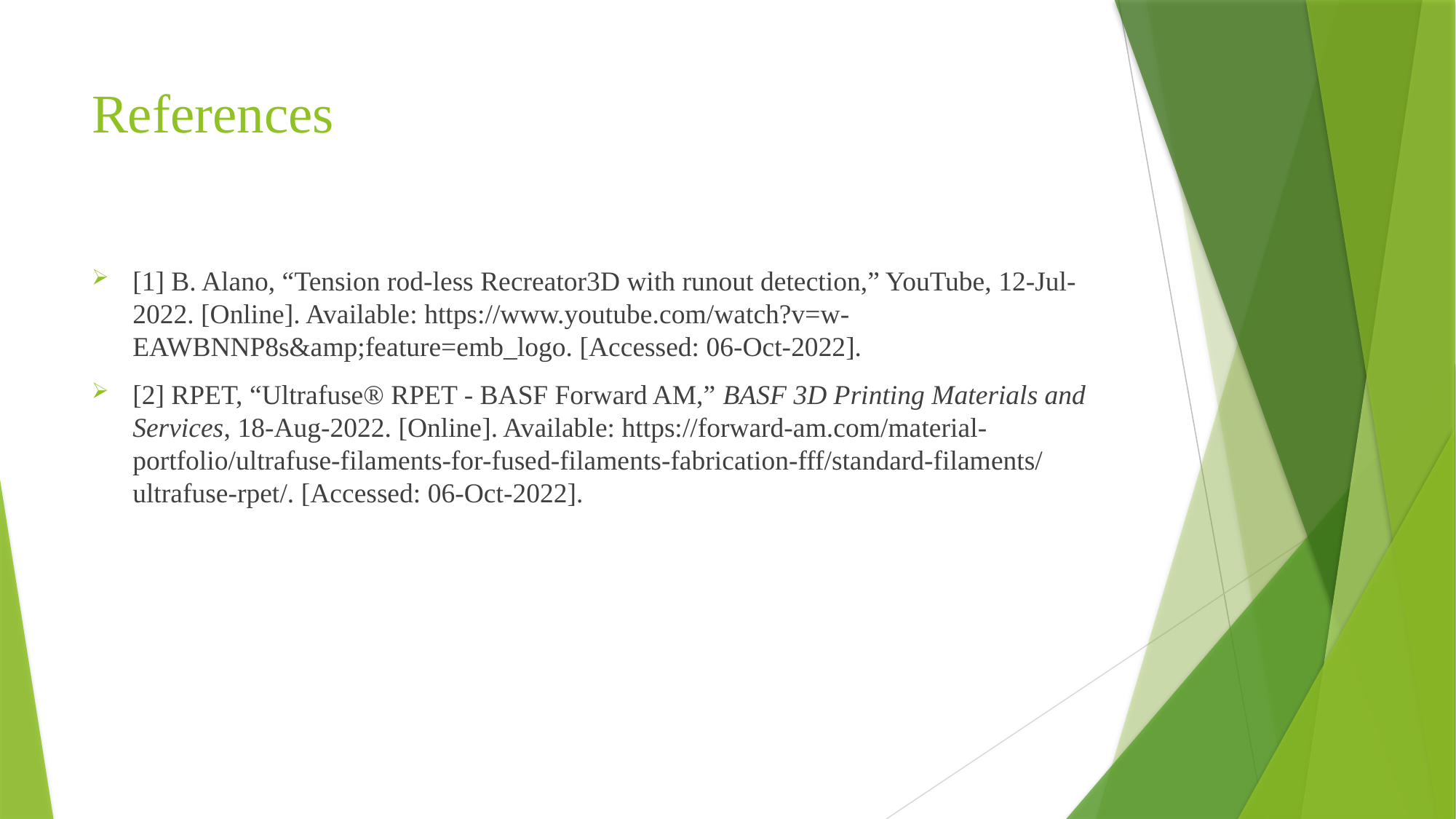

# References
[1] B. Alano, “Tension rod-less Recreator3D with runout detection,” YouTube, 12-Jul-2022. [Online]. Available: https://www.youtube.com/watch?v=w-EAWBNNP8s&amp;feature=emb_logo. [Accessed: 06-Oct-2022].
[2] RPET, “Ultrafuse® RPET - BASF Forward AM,” BASF 3D Printing Materials and Services, 18-Aug-2022. [Online]. Available: https://forward-am.com/material-portfolio/ultrafuse-filaments-for-fused-filaments-fabrication-fff/standard-filaments/ultrafuse-rpet/. [Accessed: 06-Oct-2022].